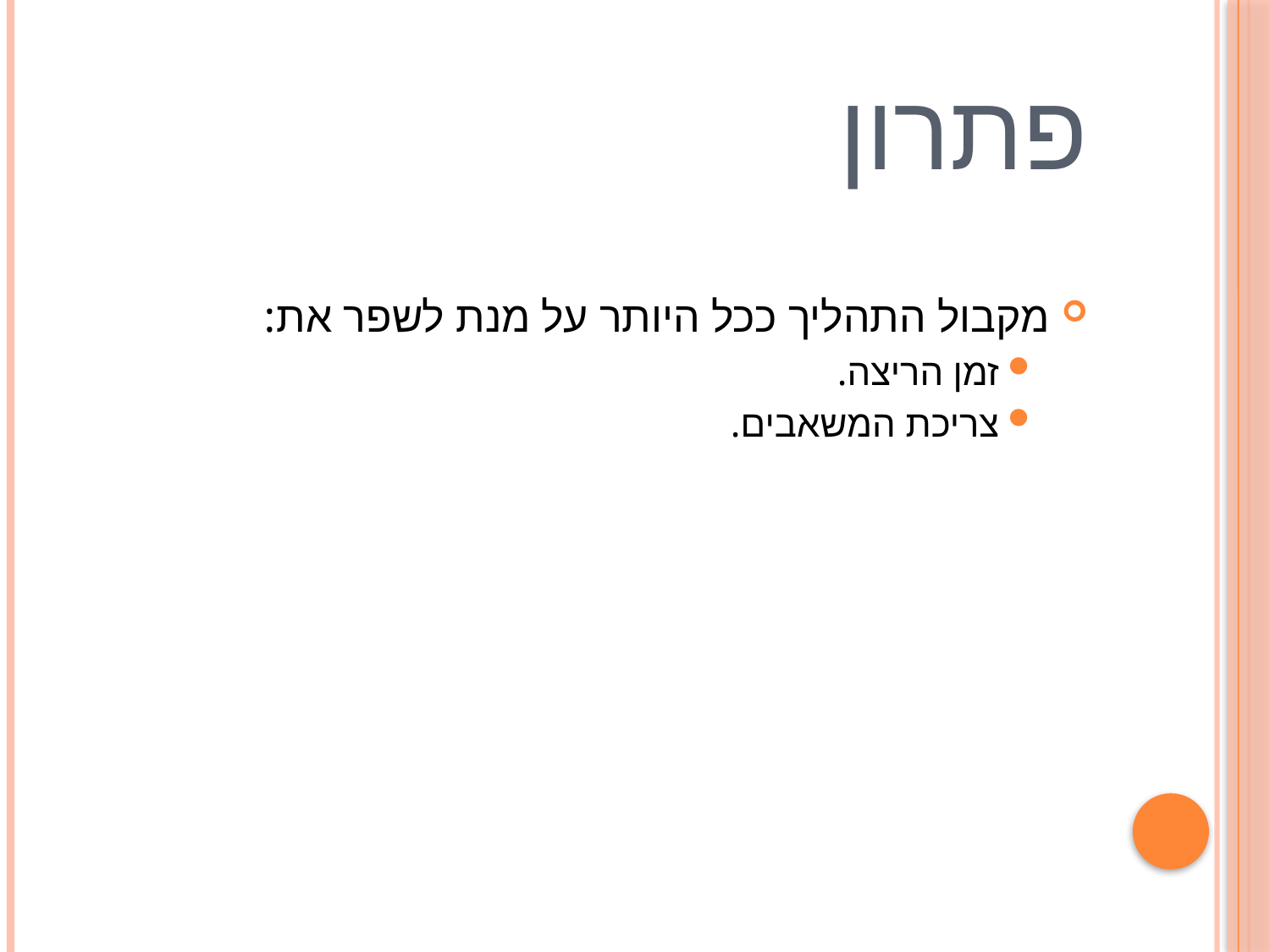

# פתרון

מקבול התהליך ככל היותר על מנת לשפר את:
זמן הריצה.
צריכת המשאבים.